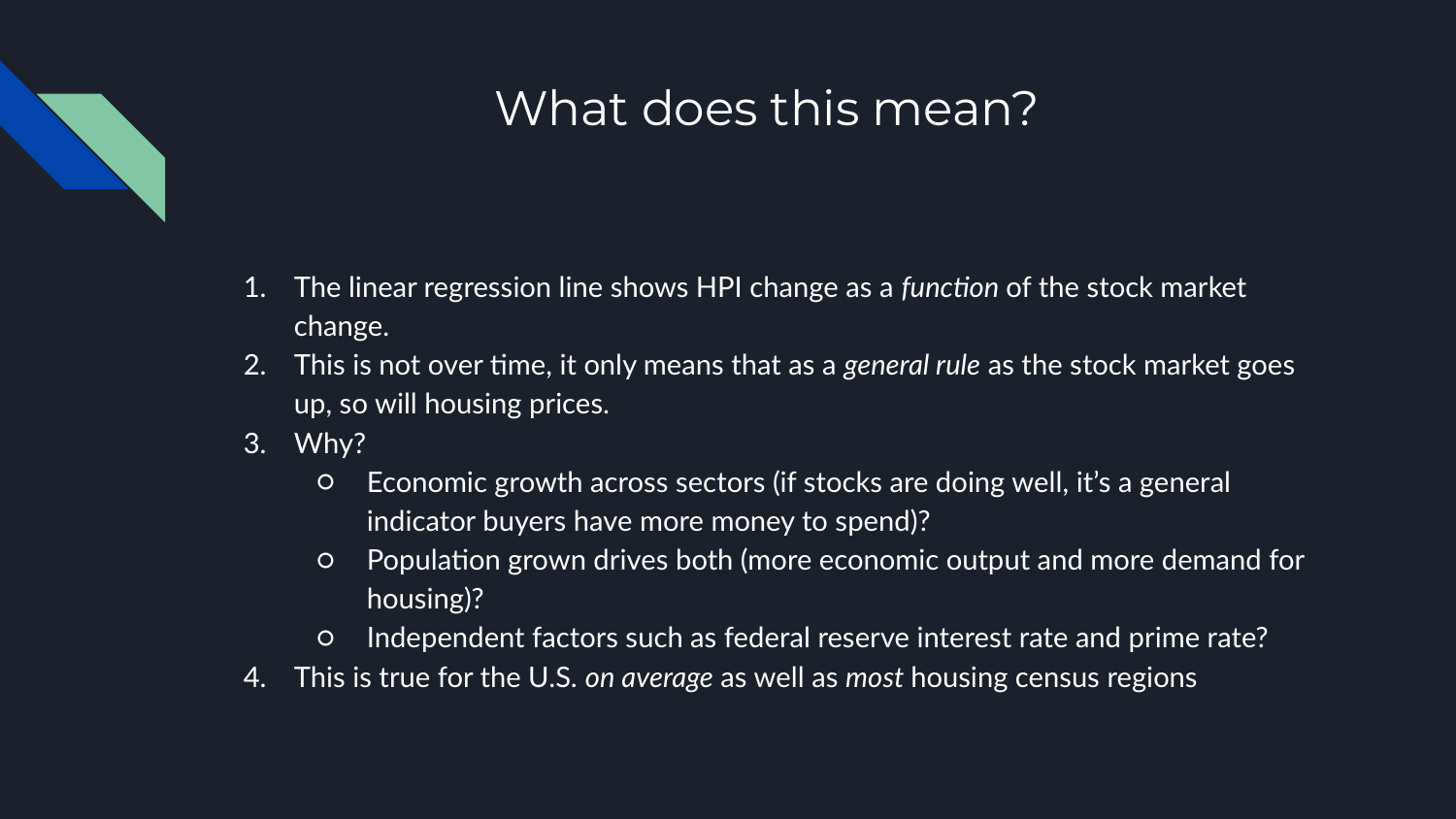

# What does this mean?
The linear regression line shows HPI change as a function of the stock market change.
This is not over time, it only means that as a general rule as the stock market goes up, so will housing prices.
Why?
Economic growth across sectors (if stocks are doing well, it’s a general indicator buyers have more money to spend)?
Population grown drives both (more economic output and more demand for housing)?
Independent factors such as federal reserve interest rate and prime rate?
This is true for the U.S. on average as well as most housing census regions